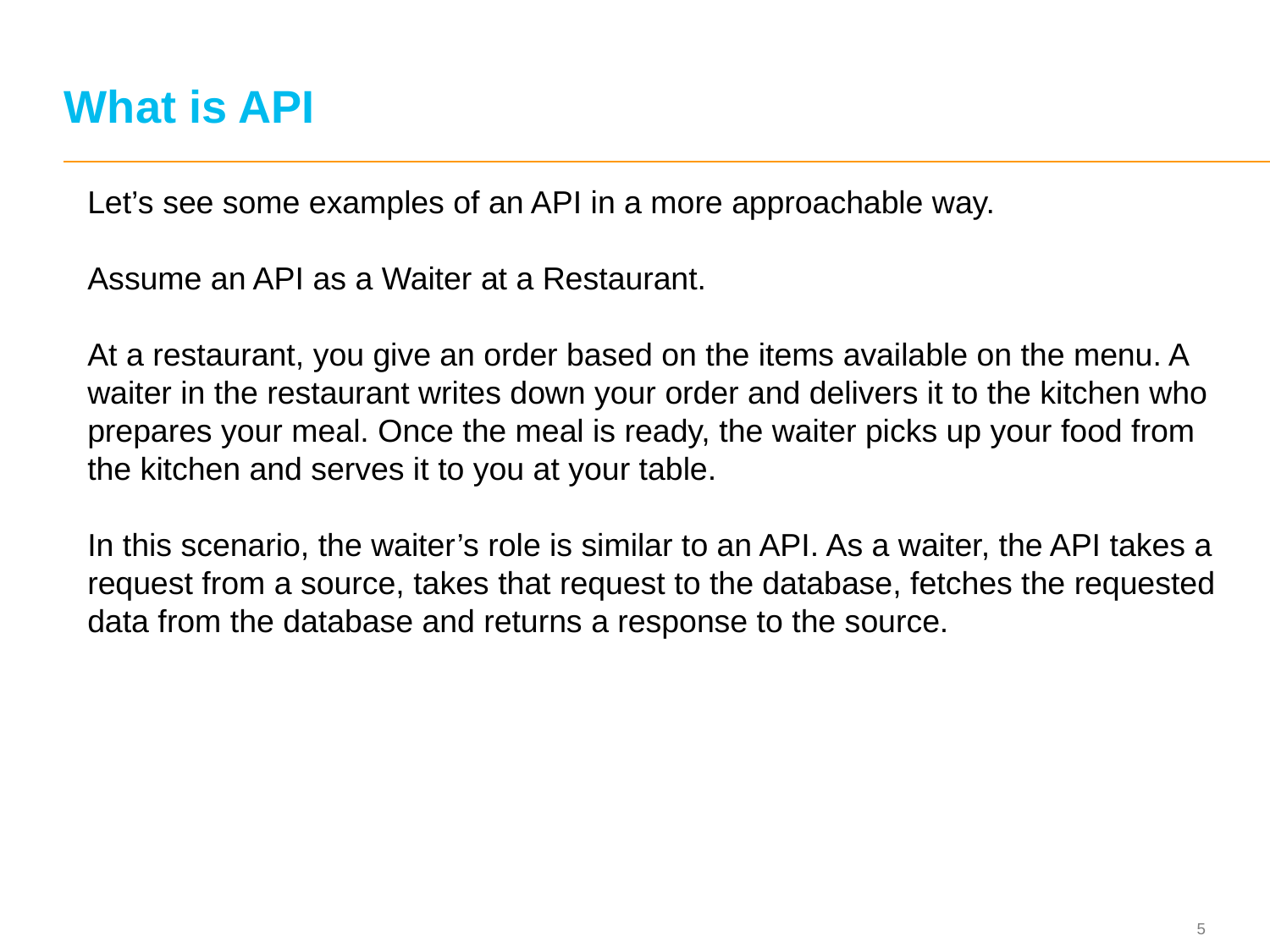

# What is API
Let’s see some examples of an API in a more approachable way.

Assume an API as a Waiter at a Restaurant.

At a restaurant, you give an order based on the items available on the menu. A waiter in the restaurant writes down your order and delivers it to the kitchen who prepares your meal. Once the meal is ready, the waiter picks up your food from the kitchen and serves it to you at your table.

In this scenario, the waiter’s role is similar to an API. As a waiter, the API takes a request from a source, takes that request to the database, fetches the requested data from the database and returns a response to the source.